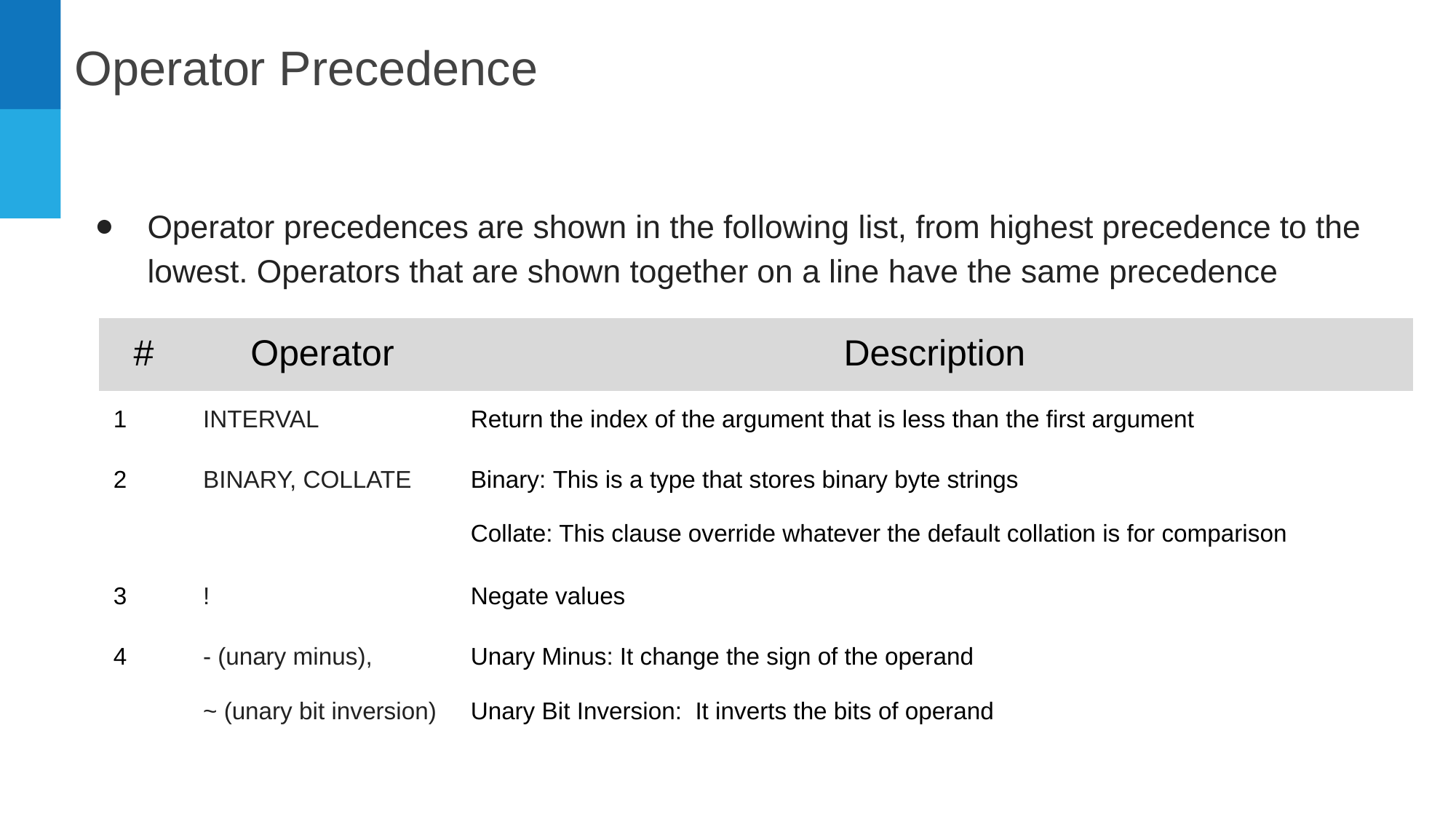

Operator Precedence

Operator precedences are shown in the following list, from highest precedence to the lowest. Operators that are shown together on a line have the same precedence
| # | Operator | Description |
| --- | --- | --- |
| 1 | INTERVAL | Return the index of the argument that is less than the first argument |
| 2 | BINARY, COLLATE | Binary: This is a type that stores binary byte strings Collate: This clause override whatever the default collation is for comparison |
| 3 | ! | Negate values |
| 4 | - (unary minus), ~ (unary bit inversion) | Unary Minus: It change the sign of the operand Unary Bit Inversion: It inverts the bits of operand |